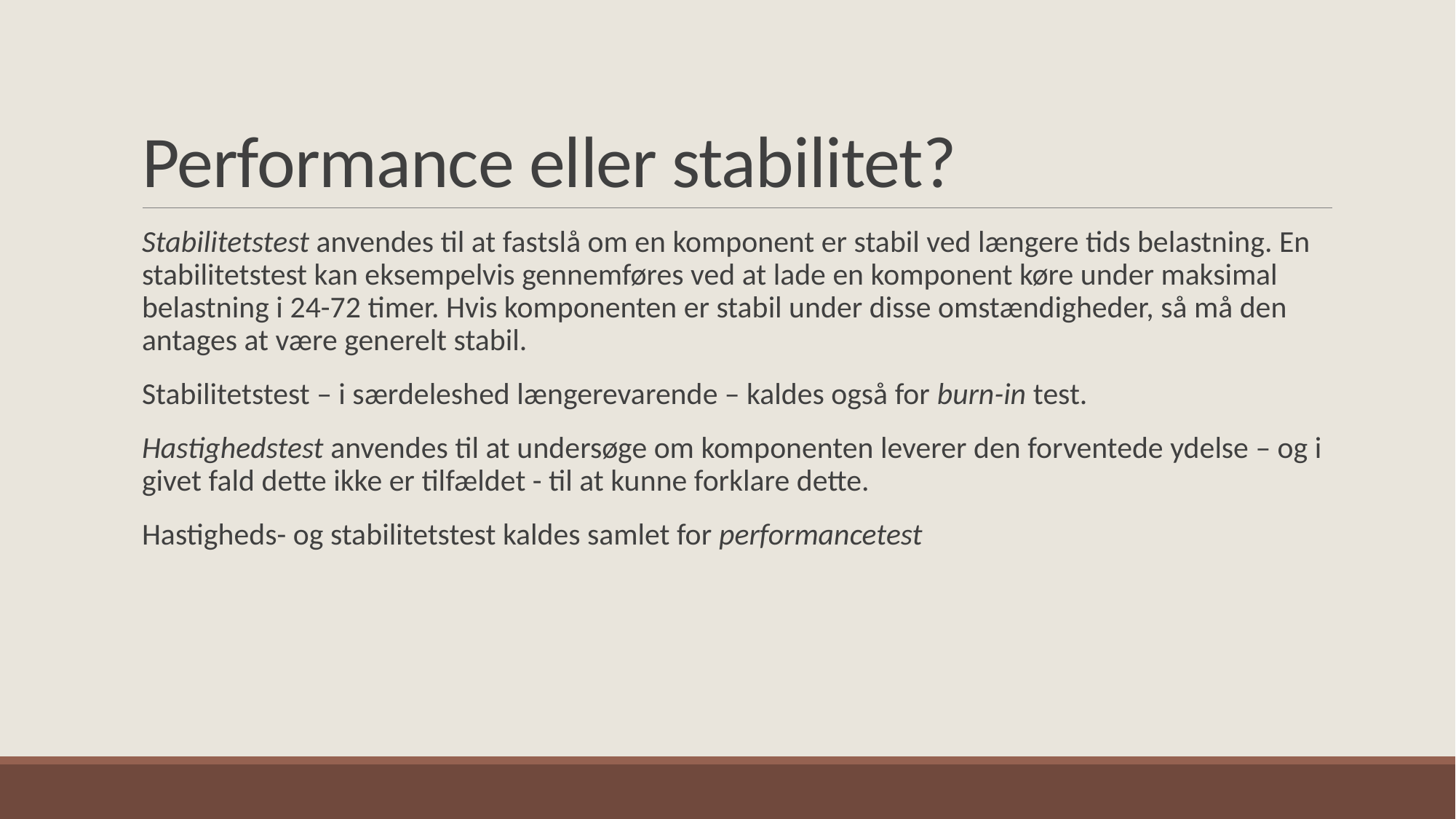

# Performance eller stabilitet?
Stabilitetstest anvendes til at fastslå om en komponent er stabil ved længere tids belastning. En stabilitetstest kan eksempelvis gennemføres ved at lade en komponent køre under maksimal belastning i 24-72 timer. Hvis komponenten er stabil under disse omstændigheder, så må den antages at være generelt stabil.
Stabilitetstest – i særdeleshed længerevarende – kaldes også for burn-in test.
Hastighedstest anvendes til at undersøge om komponenten leverer den forventede ydelse – og i givet fald dette ikke er tilfældet - til at kunne forklare dette.
Hastigheds- og stabilitetstest kaldes samlet for performancetest